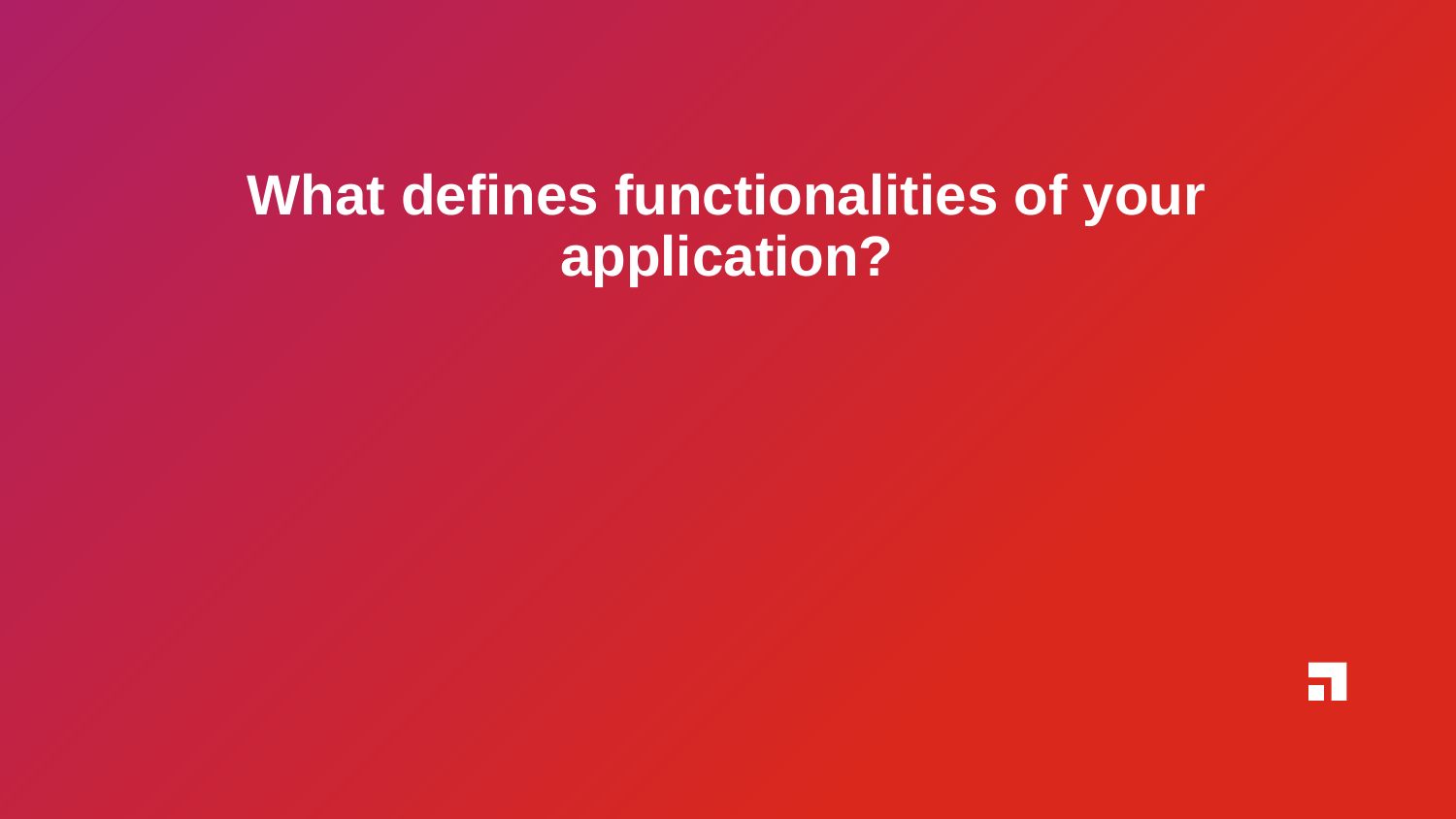

# What defines functionalities of your application?